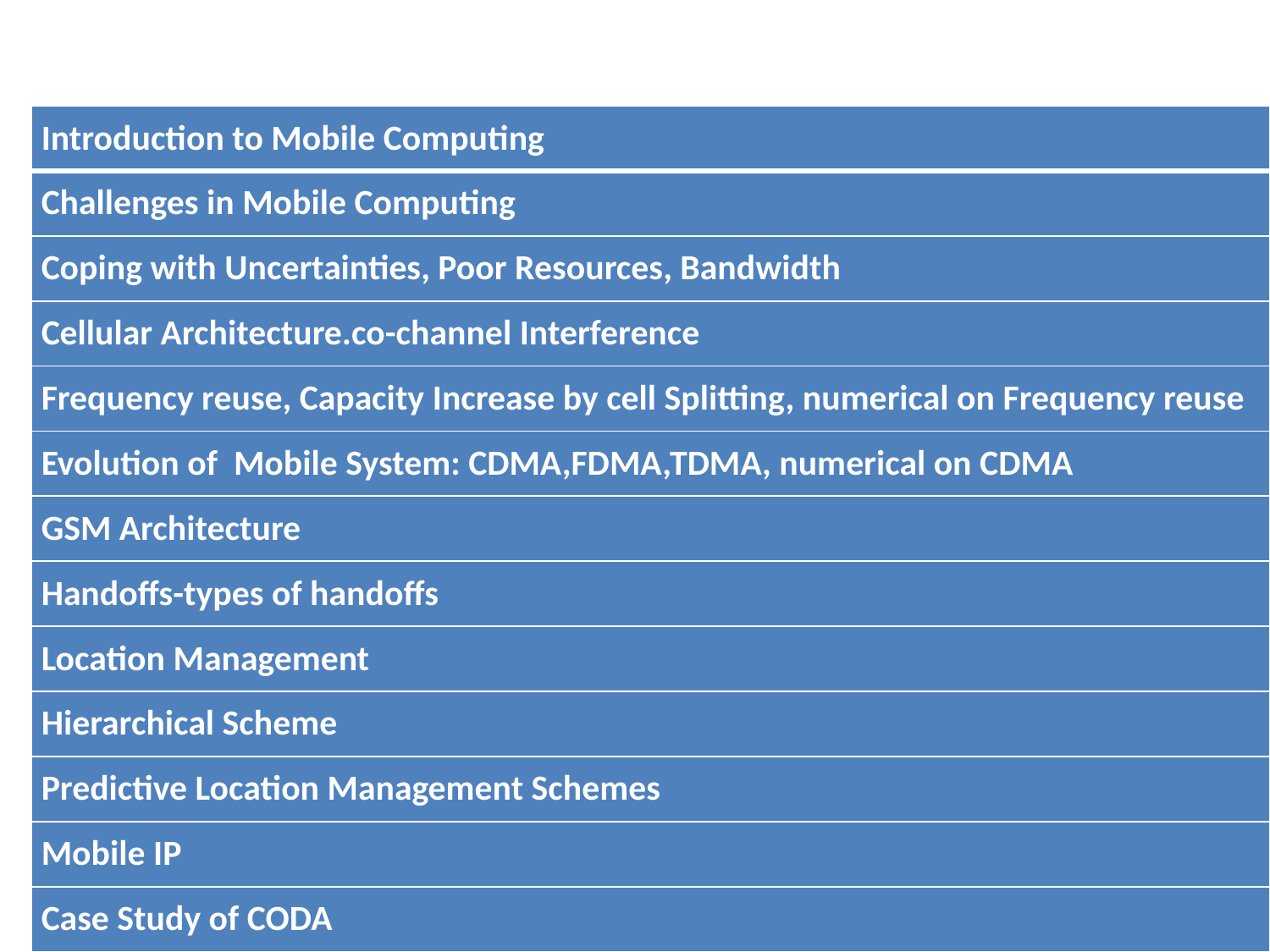

| Introduction to Mobile Computing |
| --- |
| Challenges in Mobile Computing |
| Coping with Uncertainties, Poor Resources, Bandwidth |
| Cellular Architecture.co-channel Interference |
| Frequency reuse, Capacity Increase by cell Splitting, numerical on Frequency reuse |
| Evolution of Mobile System: CDMA,FDMA,TDMA, numerical on CDMA |
| GSM Architecture |
| Handoffs-types of handoffs |
| Location Management |
| Hierarchical Scheme |
| Predictive Location Management Schemes |
| Mobile IP |
| Case Study of CODA |